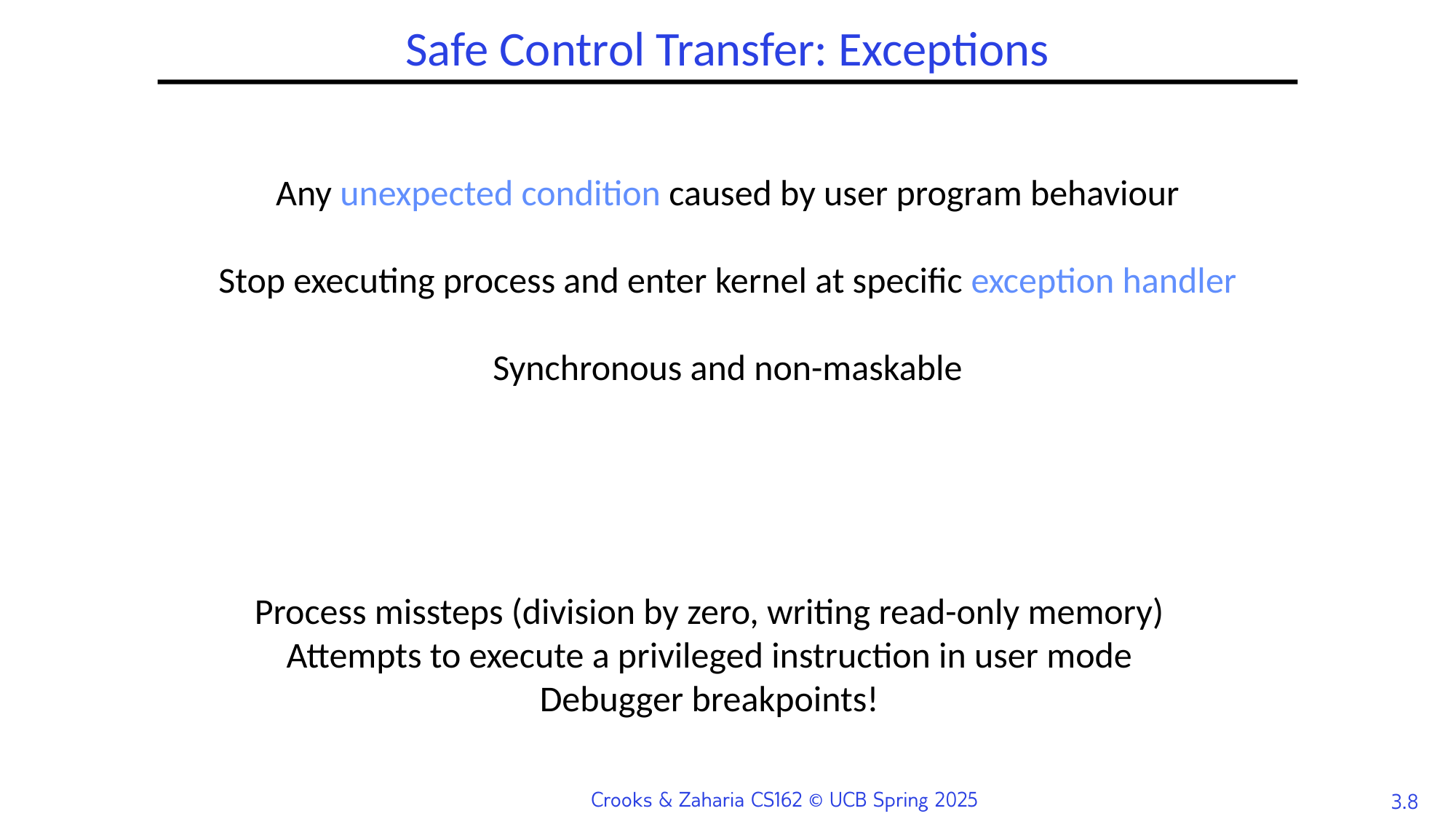

# Safe Control Transfer: Exceptions
Any unexpected condition caused by user program behaviour

Stop executing process and enter kernel at specific exception handler

Synchronous and non-maskable
Process missteps (division by zero, writing read-only memory)
Attempts to execute a privileged instruction in user mode
Debugger breakpoints!